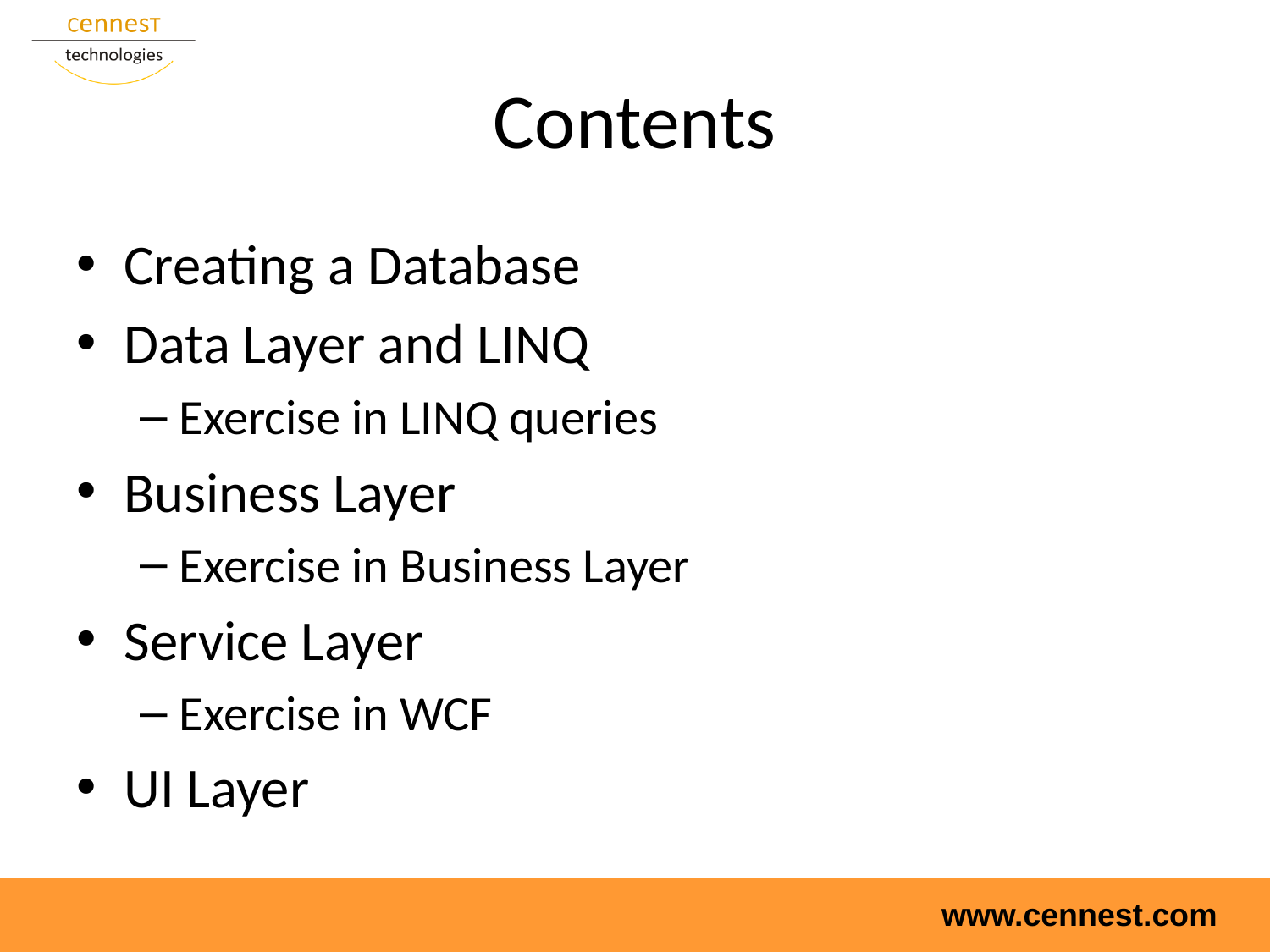

# Contents
Creating a Database
Data Layer and LINQ
Exercise in LINQ queries
Business Layer
Exercise in Business Layer
Service Layer
Exercise in WCF
UI Layer